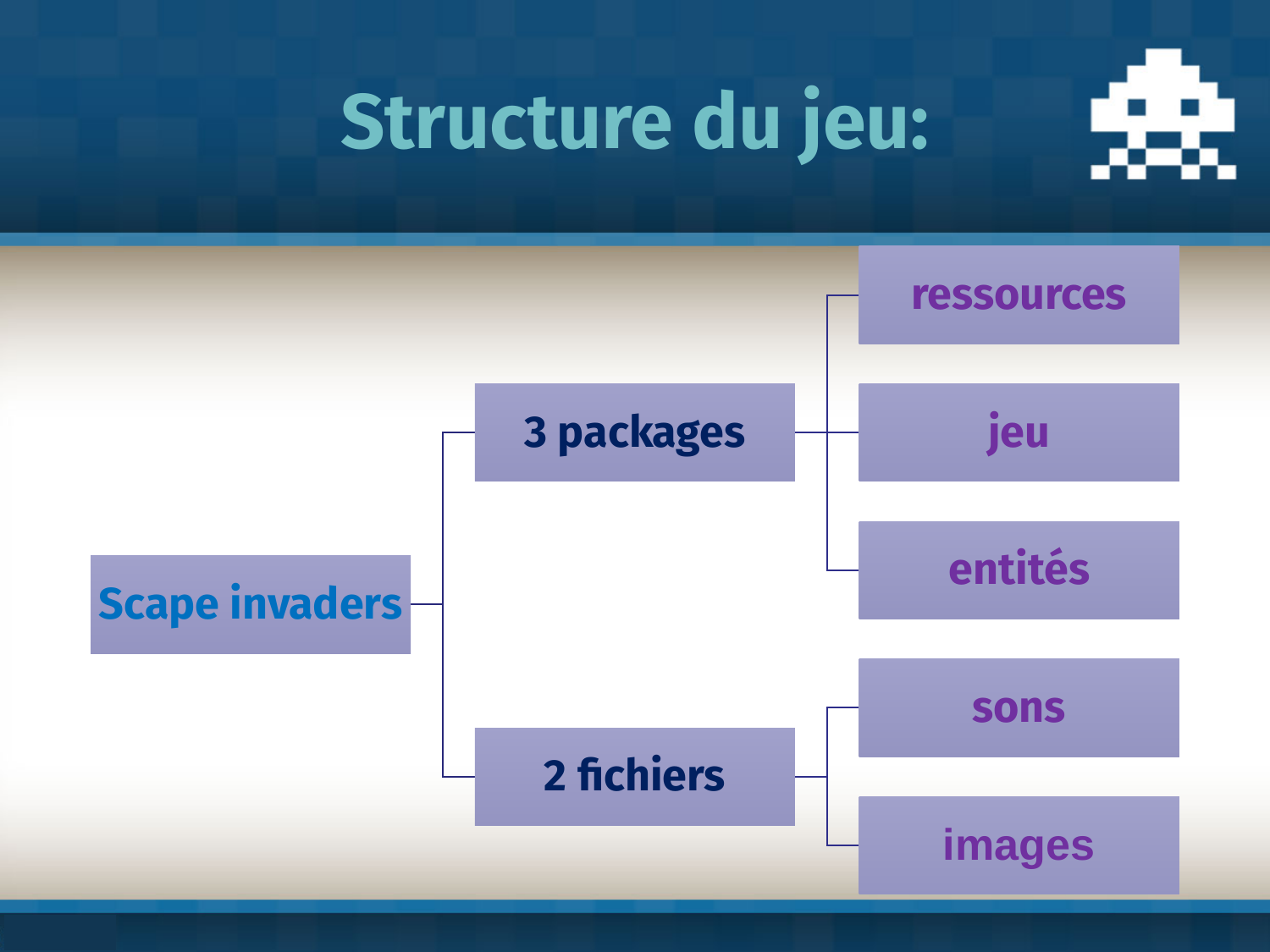

# Structure du jeu:
Scape invaders
3 packages
ressources
jeu
entités
2 fichiers
sons
images